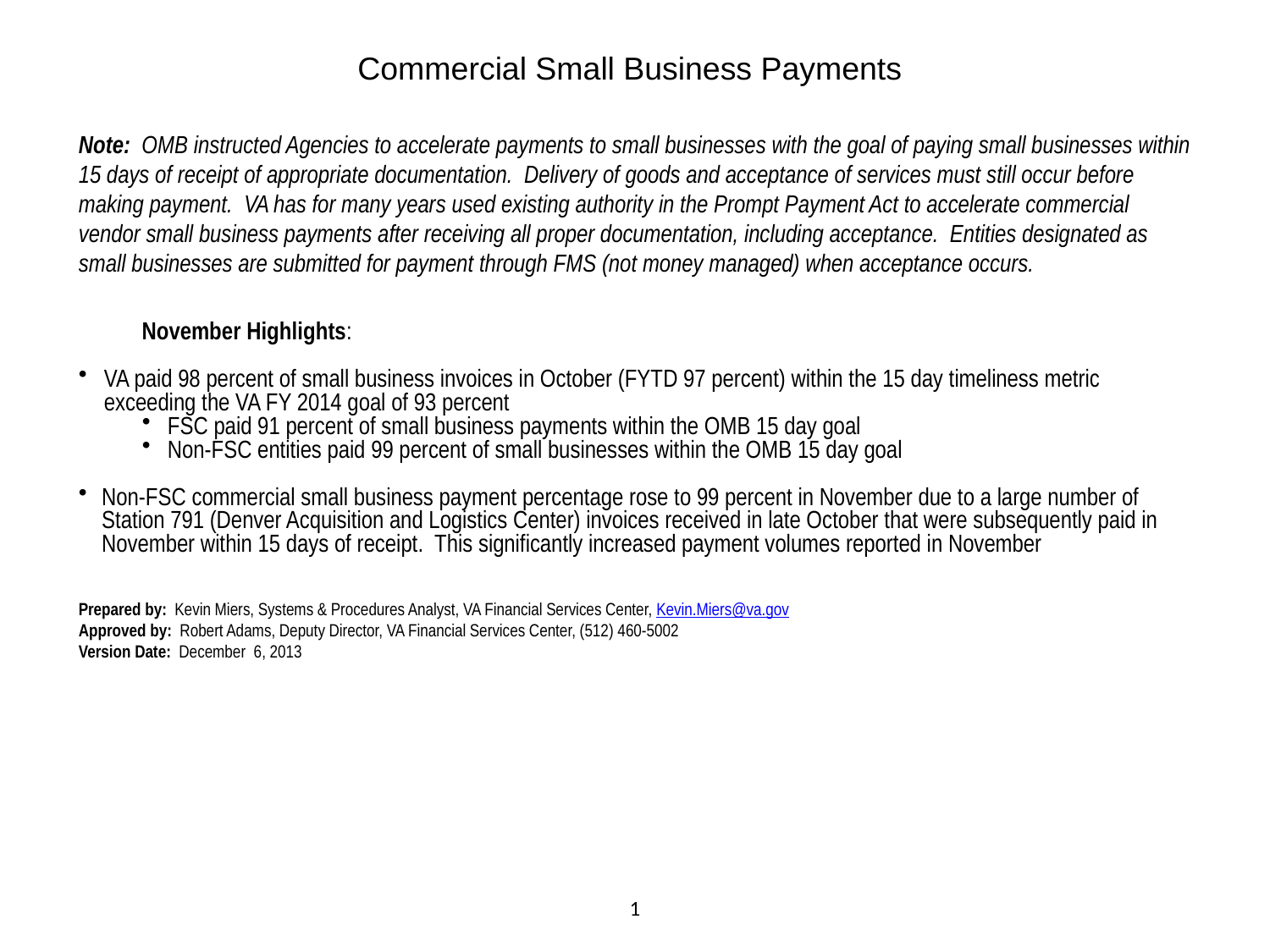

Commercial Small Business Payments

Note:  OMB instructed Agencies to accelerate payments to small businesses with the goal of paying small businesses within 15 days of receipt of appropriate documentation.  Delivery of goods and acceptance of services must still occur before making payment.  VA has for many years used existing authority in the Prompt Payment Act to accelerate commercial vendor small business payments after receiving all proper documentation, including acceptance.  Entities designated as small businesses are submitted for payment through FMS (not money managed) when acceptance occurs.

November Highlights:

VA paid 98 percent of small business invoices in October (FYTD 97 percent) within the 15 day timeliness metric exceeding the VA FY 2014 goal of 93 percent
FSC paid 91 percent of small business payments within the OMB 15 day goal
Non-FSC entities paid 99 percent of small businesses within the OMB 15 day goal

Non-FSC commercial small business payment percentage rose to 99 percent in November due to a large number of  Station 791 (Denver Acquisition and Logistics Center) invoices received in late October that were subsequently paid in November within 15 days of receipt.  This significantly increased payment volumes reported in November

Prepared by:  Kevin Miers, Systems & Procedures Analyst, VA Financial Services Center, Kevin.Miers@va.gov
Approved by:  Robert Adams, Deputy Director, VA Financial Services Center, (512) 460-5002
Version Date:  December  6, 2013
1